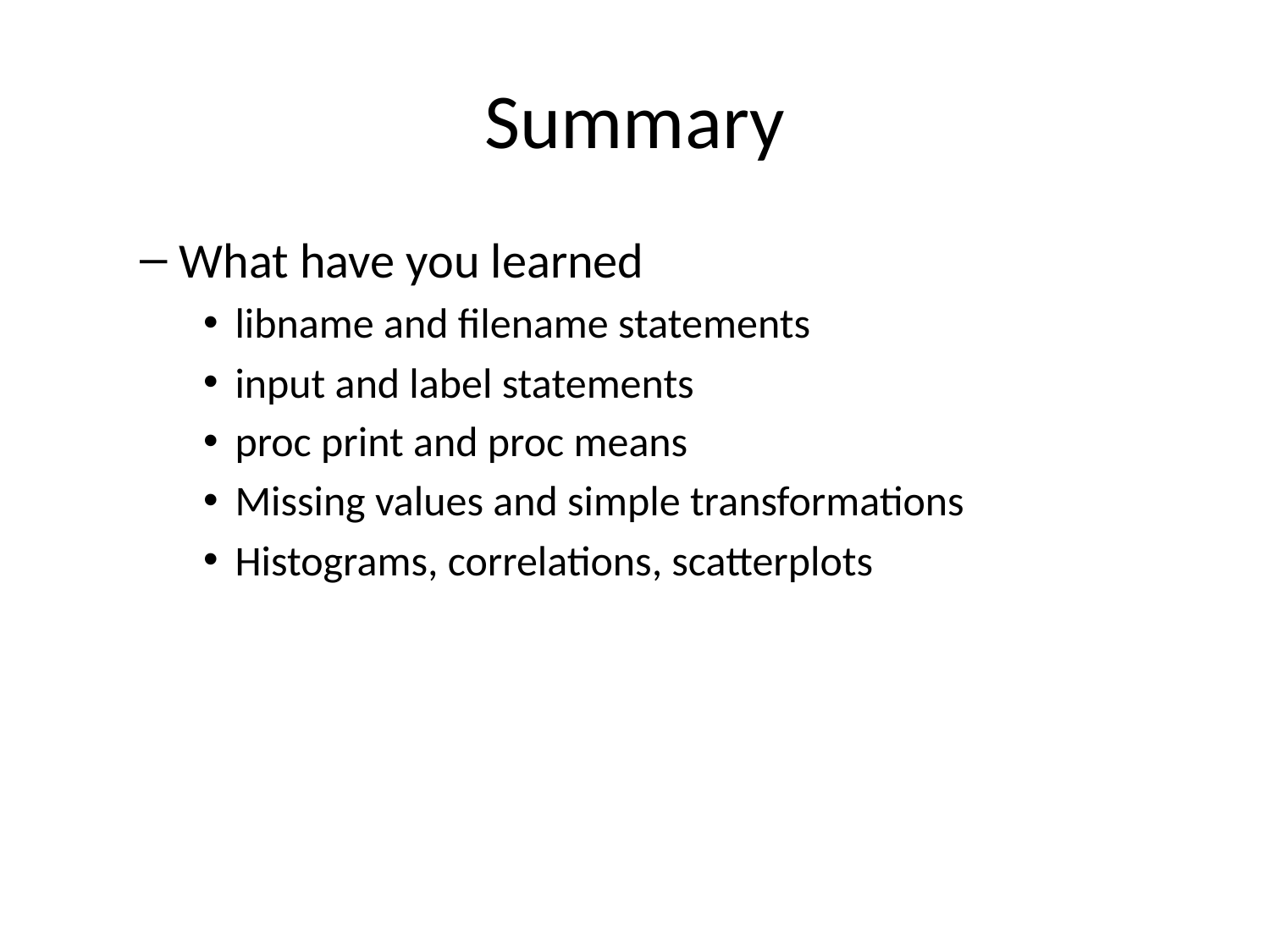

# Summary
What have you learned
libname and filename statements
input and label statements
proc print and proc means
Missing values and simple transformations
Histograms, correlations, scatterplots